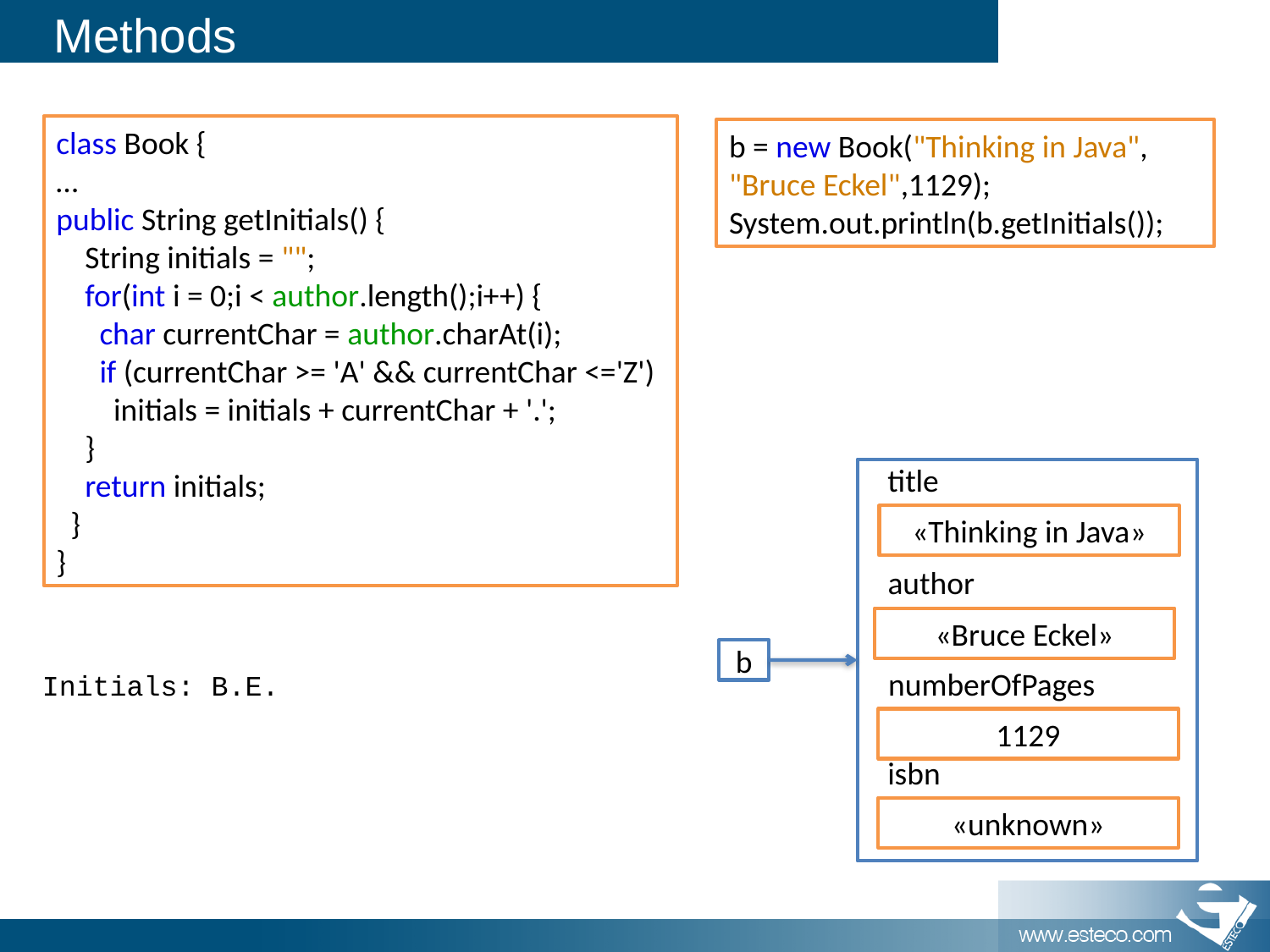

# Methods
class Book {
…
public String getInitials() {
    String initials = "";
    for(int i = 0;i < author.length();i++) {
      char currentChar = author.charAt(i);
      if (currentChar >= 'A' && currentChar <='Z')
        initials = initials + currentChar + '.';
    }
    return initials;
  }
}
b = new Book("Thinking in Java",
"Bruce Eckel",1129);
System.out.println(b.getInitials());
title
«Thinking in Java»

author
«Bruce Eckel»
b
numberOfPages
1129
Initials: B.E.
isbn
«unknown»